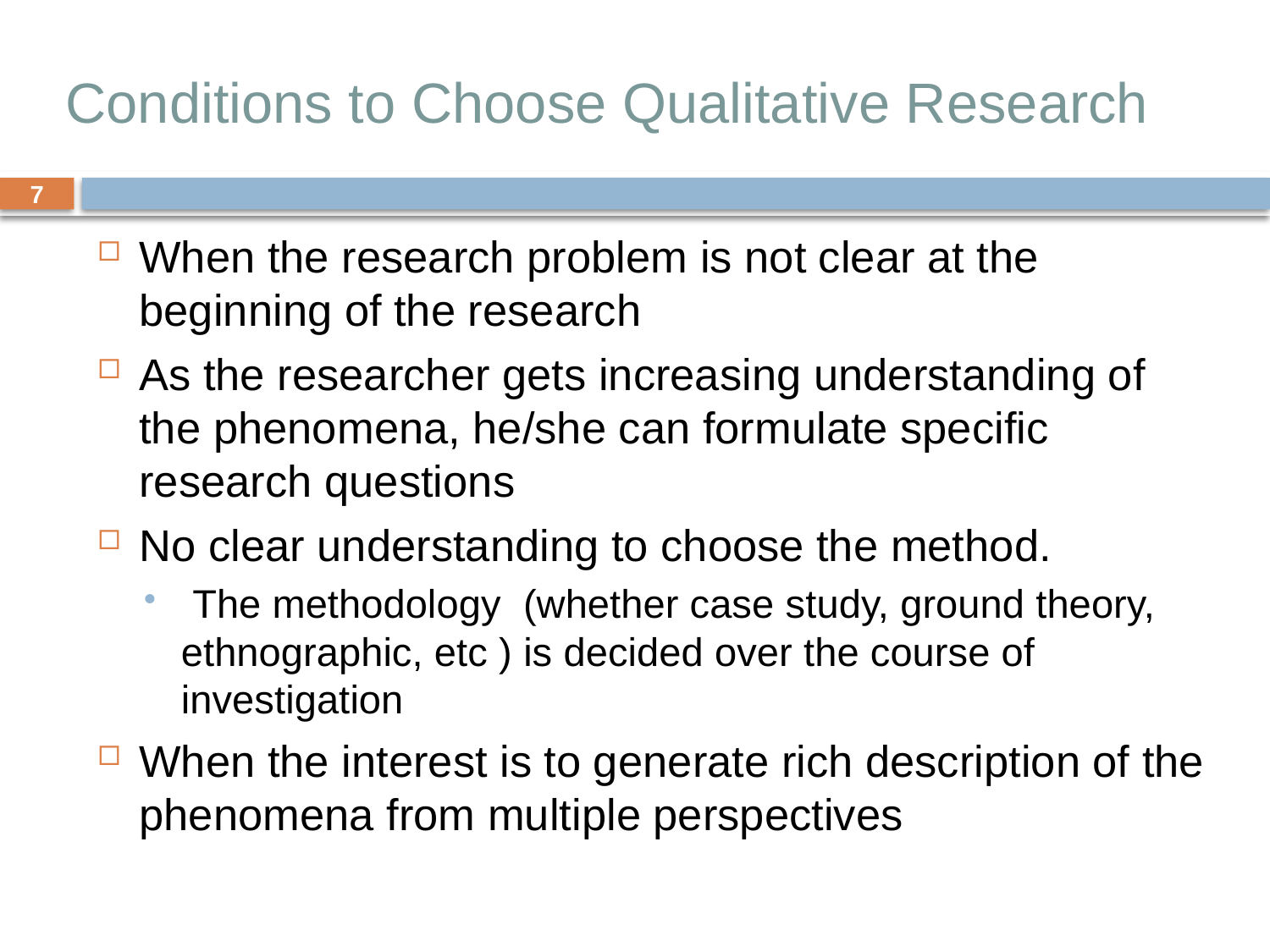

# Conditions to Choose Qualitative Research
7
When the research problem is not clear at the beginning of the research
As the researcher gets increasing understanding of the phenomena, he/she can formulate specific research questions
No clear understanding to choose the method.
 The methodology  (whether case study, ground theory, ethnographic, etc ) is decided over the course of investigation
When the interest is to generate rich description of the phenomena from multiple perspectives